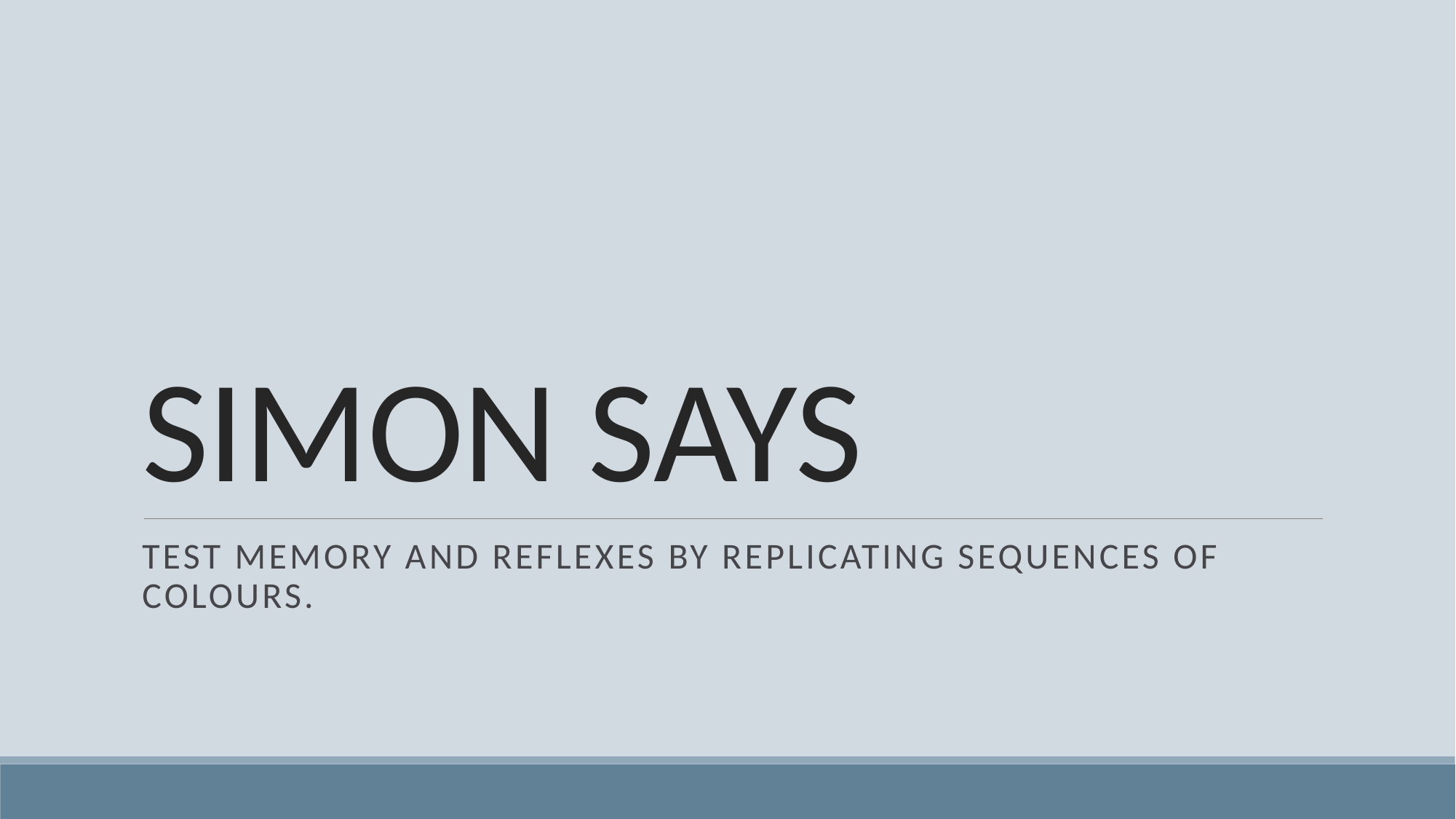

# SIMON SAYS
Test memory and reflexes by replicating sequences of colours.